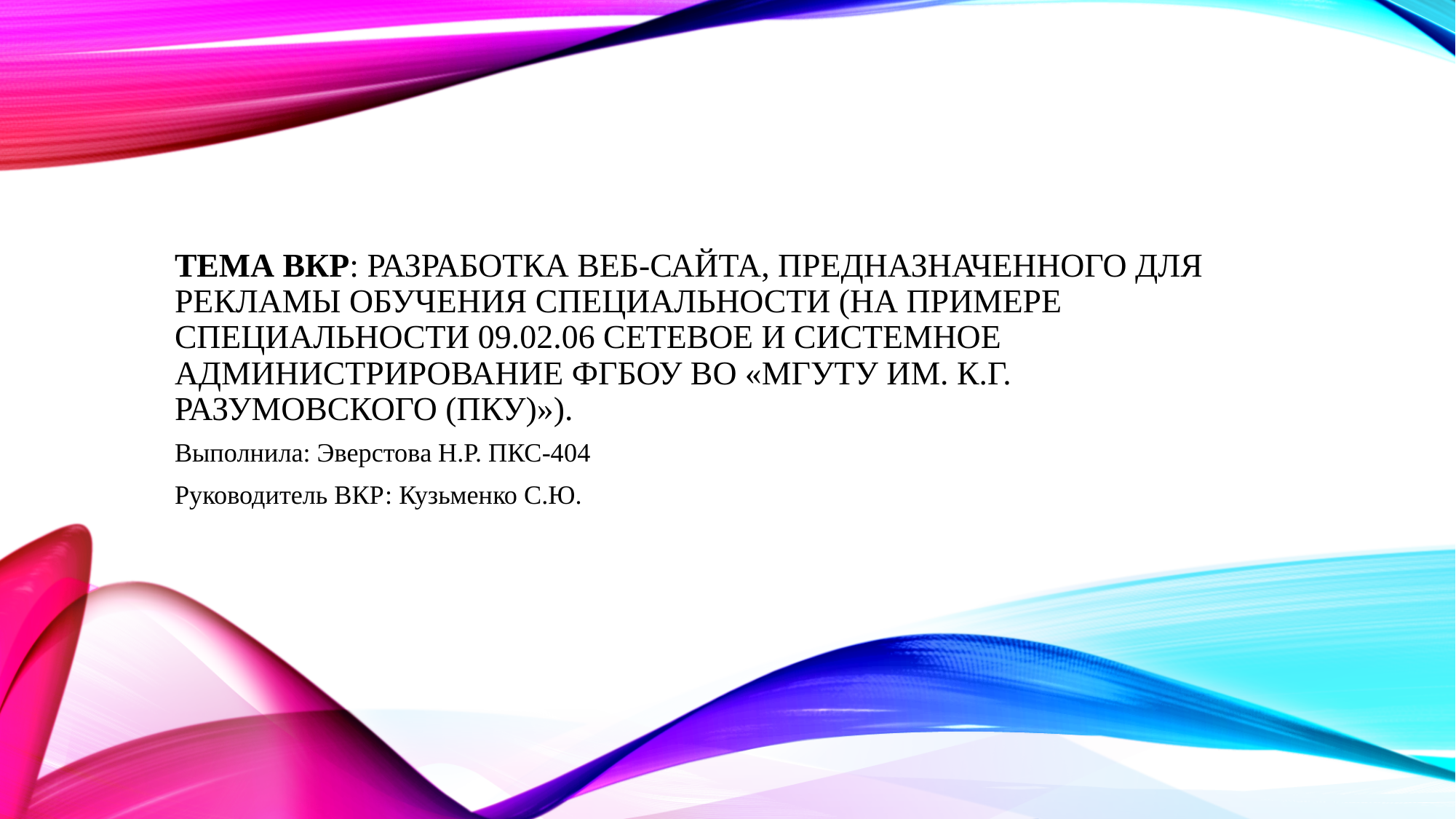

# Тема ВКР: Разработка веб-сайта, предназначенного для рекламы обучения специальности (на примере специальности 09.02.06 Сетевое и системное администрирование ФГБОУ ВО «МГУТУ им. К.Г. Разумовского (ПКУ)»).
Выполнила: Эверстова Н.Р. ПКС-404
Руководитель ВКР: Кузьменко С.Ю.